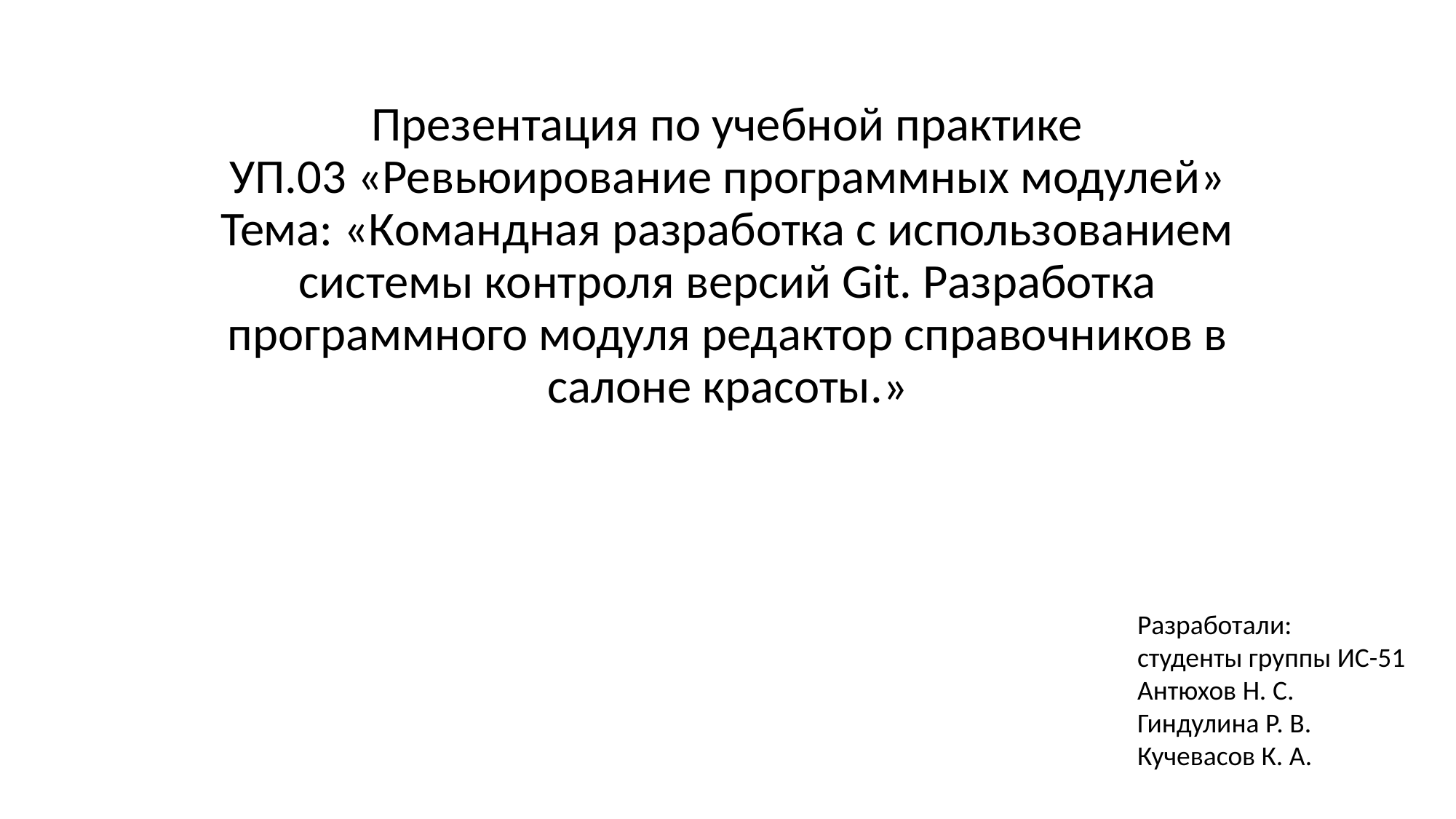

# Презентация по учебной практике УП.03 «Ревьюирование программных модулей» Тема: «Командная разработка с использованием системы контроля версий Git. Разработка программного модуля редактор справочников в салоне красоты.»
Разработали:
студенты группы ИС-51 Антюхов Н. С.
Гиндулина Р. В.
Кучевасов К. А.